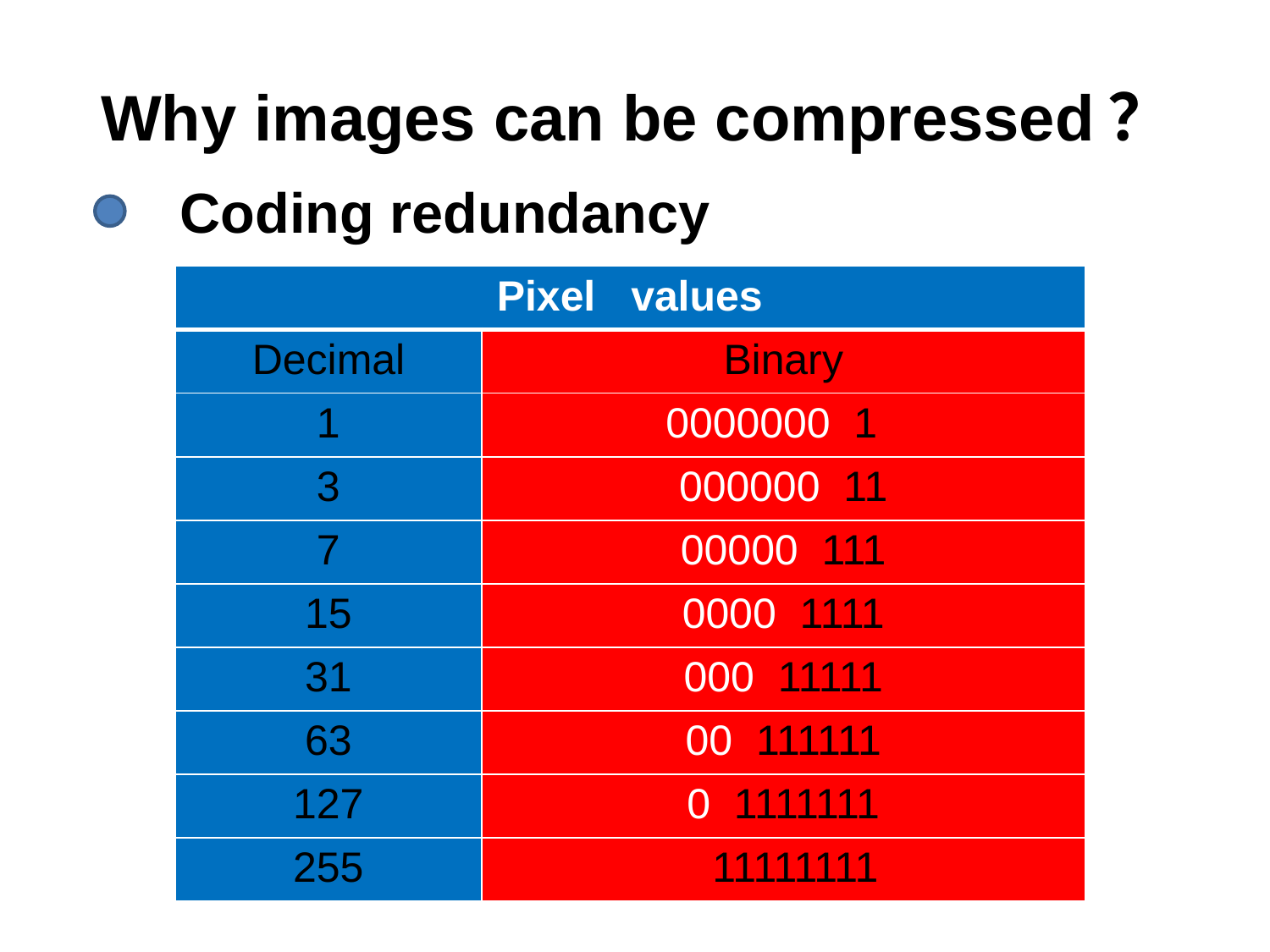

# Why images can be compressed？
Coding redundancy

| Pixel values |  |
| --- | --- |
| Decimal | Binary |
| 1 | 0000000 1 |
| 3 | 000000 11 |
| 7 | 00000 111 |
| 15 | 0000 1111 |
| 31 | 000 11111 |
| 63 | 00 111111 |
| 127 | 0 1111111 |
| 255 | 11111111 |